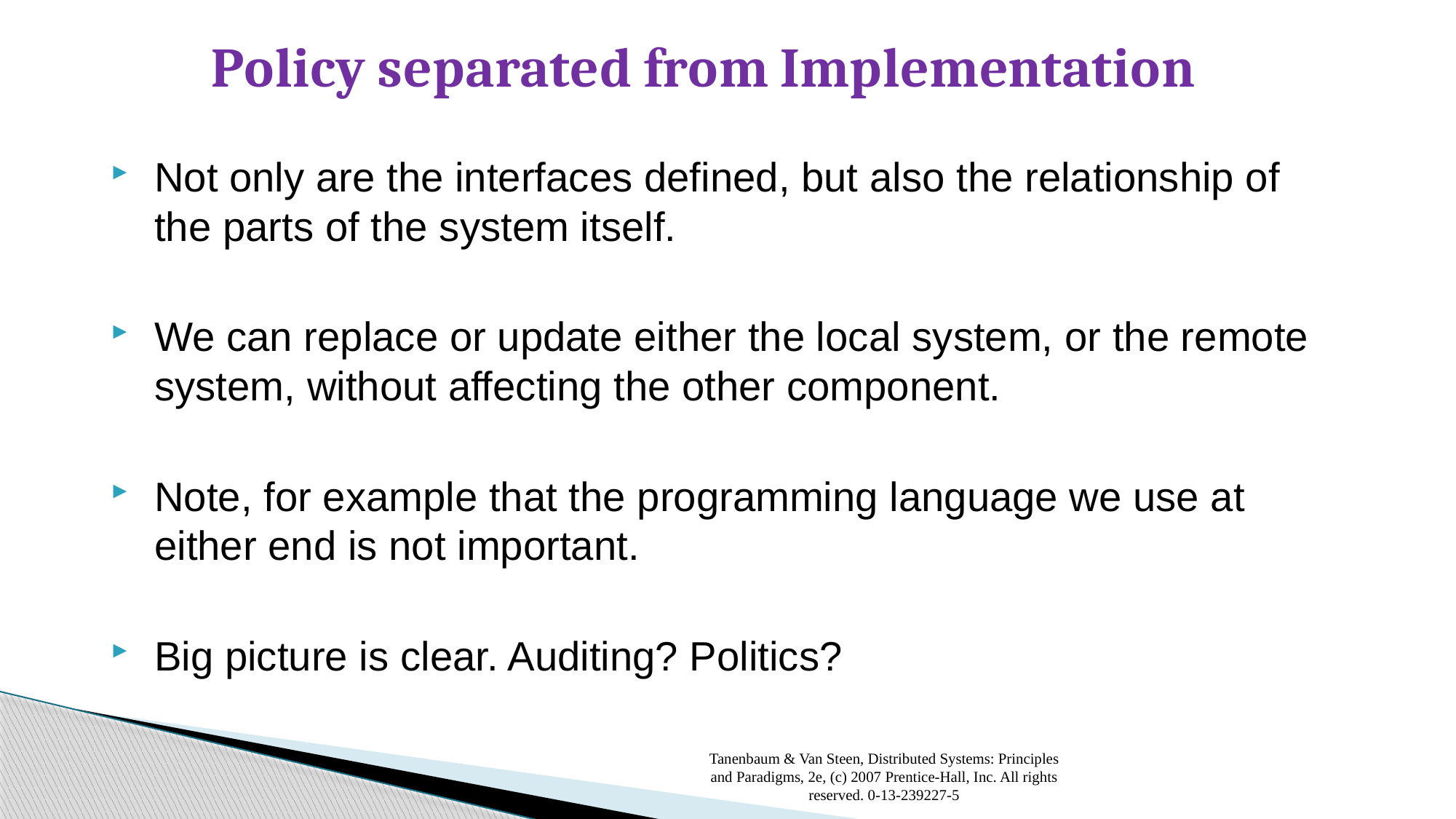

# Policy separated from Implementation
Not only are the interfaces defined, but also the relationship of the parts of the system itself.

We can replace or update either the local system, or the remote system, without affecting the other component.

Note, for example that the programming language we use at either end is not important.

Big picture is clear. Auditing? Politics?

Tanenbaum & Van Steen, Distributed Systems: Principles and Paradigms, 2e, (c) 2007 Prentice-Hall, Inc. All rights reserved. 0-13-239227-5